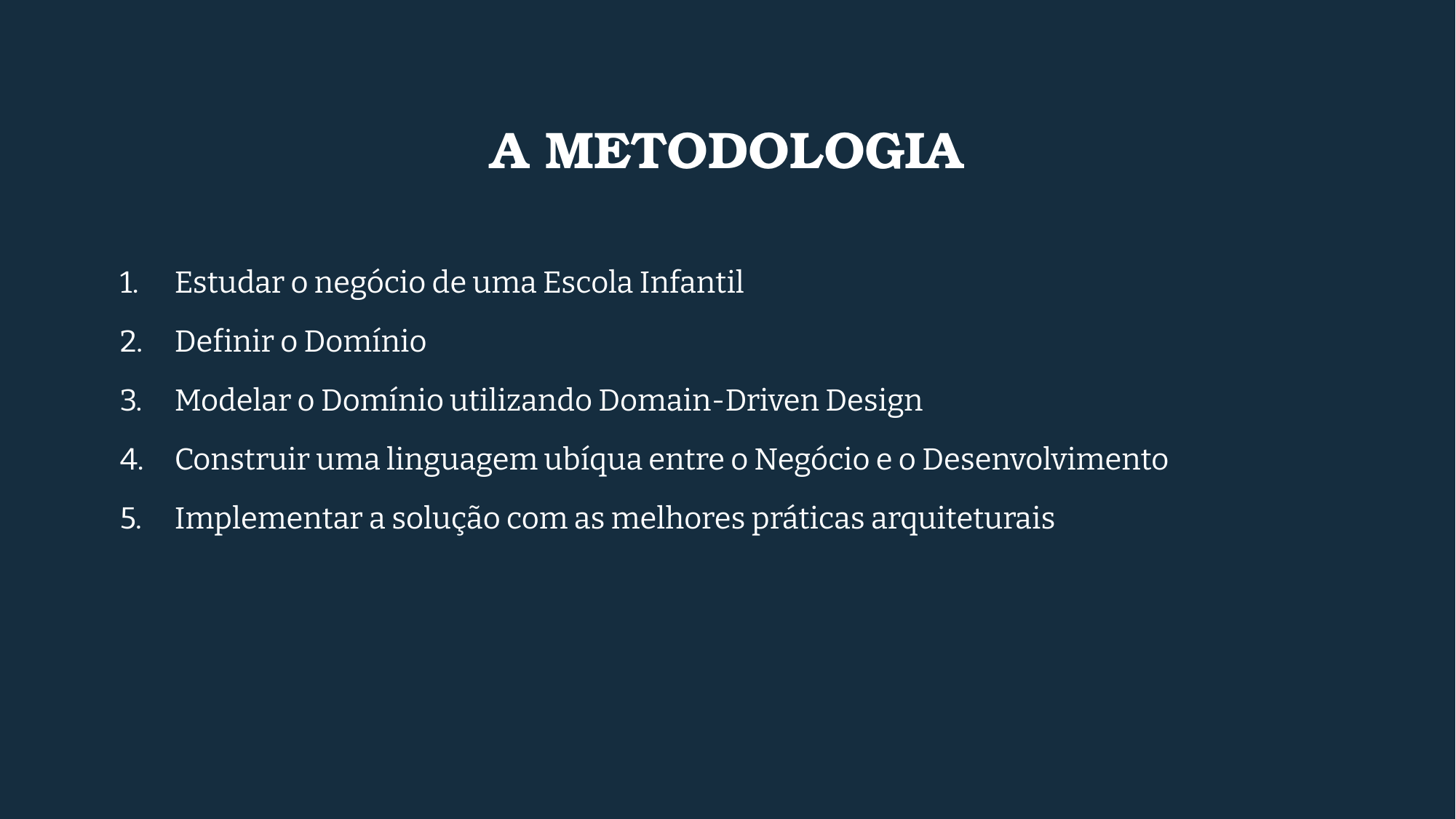

# A metodologia
Estudar o negócio de uma Escola Infantil
Definir o Domínio
Modelar o Domínio utilizando Domain-Driven Design
Construir uma linguagem ubíqua entre o Negócio e o Desenvolvimento
Implementar a solução com as melhores práticas arquiteturais